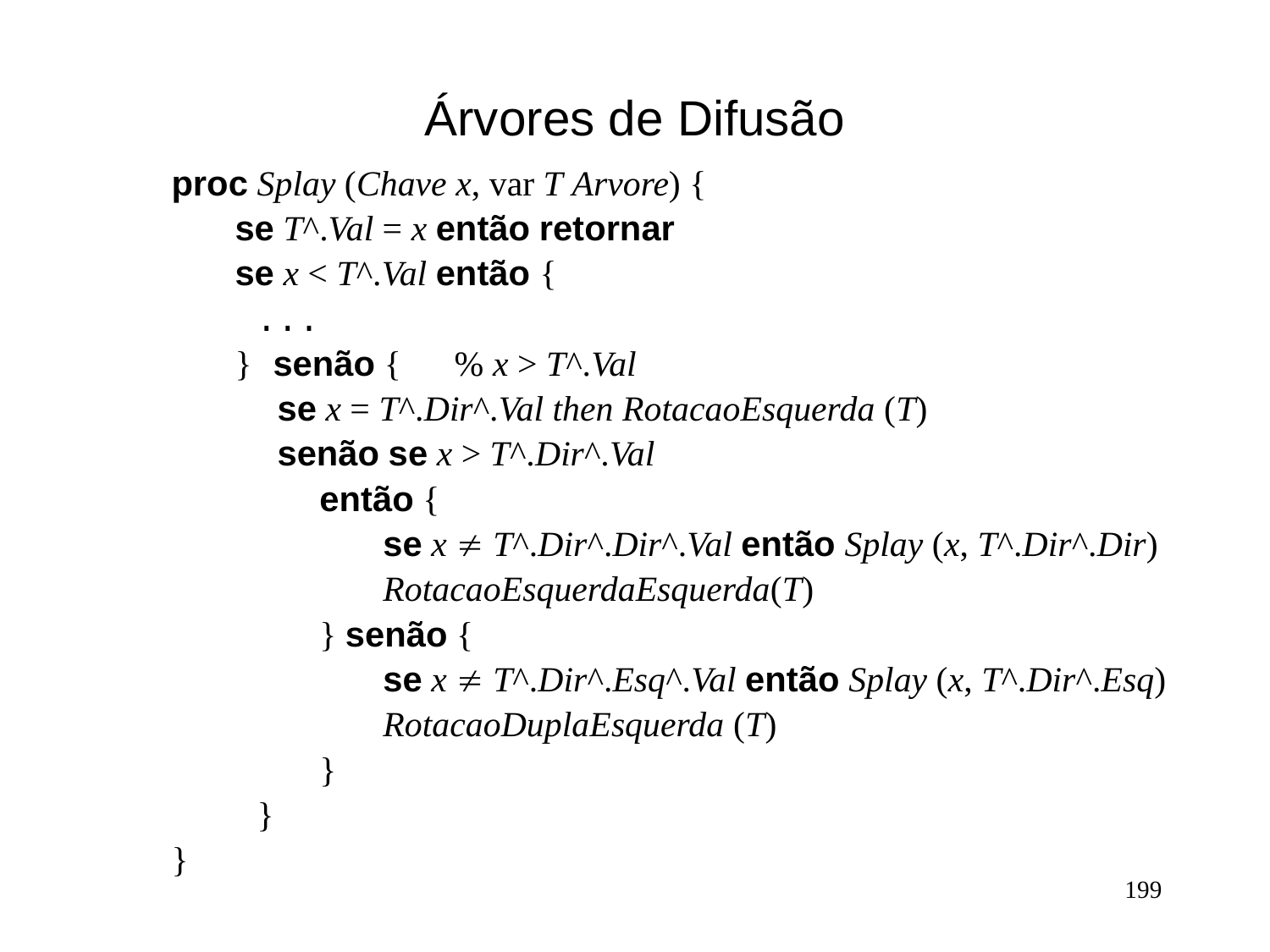

# Árvores de Difusão
proc Splay (Chave x, var T Arvore) {
   se T^.Val = x então retornar
   se x < T^.Val então {
    ...
   } senão {      % x > T^.Val
     se x = T^.Dir^.Val then RotacaoEsquerda (T)
     senão se x > T^.Dir^.Val
       então {
          se x ≠ T^.Dir^.Dir^.Val então Splay (x, T^.Dir^.Dir)
          RotacaoEsquerdaEsquerda(T)
       } senão {
          se x ≠ T^.Dir^.Esq^.Val então Splay (x, T^.Dir^.Esq)
          RotacaoDuplaEsquerda (T)
       }
    }
}

199